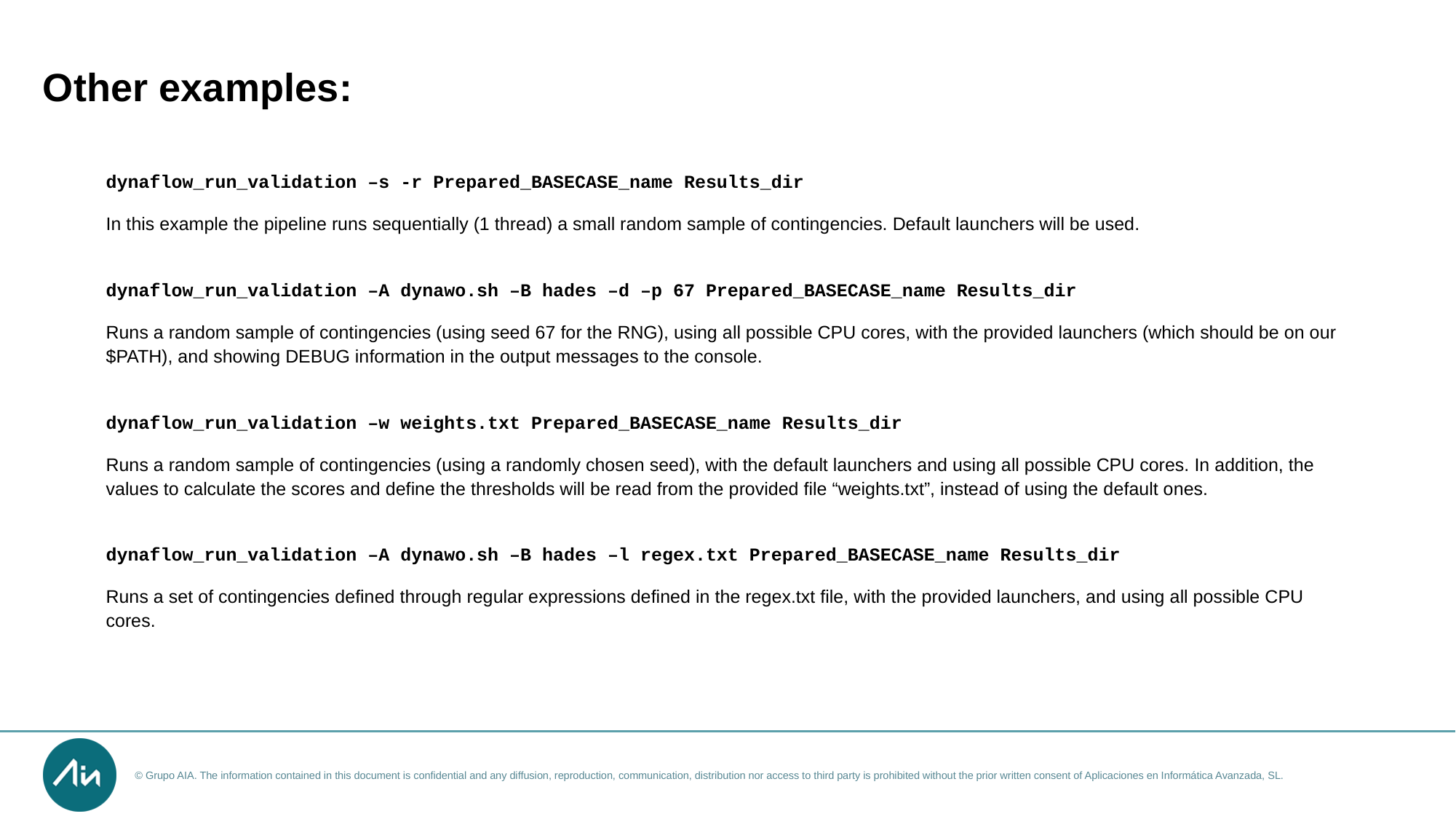

# Other examples:

dynaflow_run_validation –s -r Prepared_BASECASE_name Results_dir
In this example the pipeline runs sequentially (1 thread) a small random sample of contingencies. Default launchers will be used.
dynaflow_run_validation –A dynawo.sh –B hades –d –p 67 Prepared_BASECASE_name Results_dir
Runs a random sample of contingencies (using seed 67 for the RNG), using all possible CPU cores, with the provided launchers (which should be on our $PATH), and showing DEBUG information in the output messages to the console.
dynaflow_run_validation –w weights.txt Prepared_BASECASE_name Results_dir
Runs a random sample of contingencies (using a randomly chosen seed), with the default launchers and using all possible CPU cores. In addition, the values to calculate the scores and define the thresholds will be read from the provided file “weights.txt”, instead of using the default ones.
dynaflow_run_validation –A dynawo.sh –B hades –l regex.txt Prepared_BASECASE_name Results_dir
Runs a set of contingencies defined through regular expressions defined in the regex.txt file, with the provided launchers, and using all possible CPU cores.